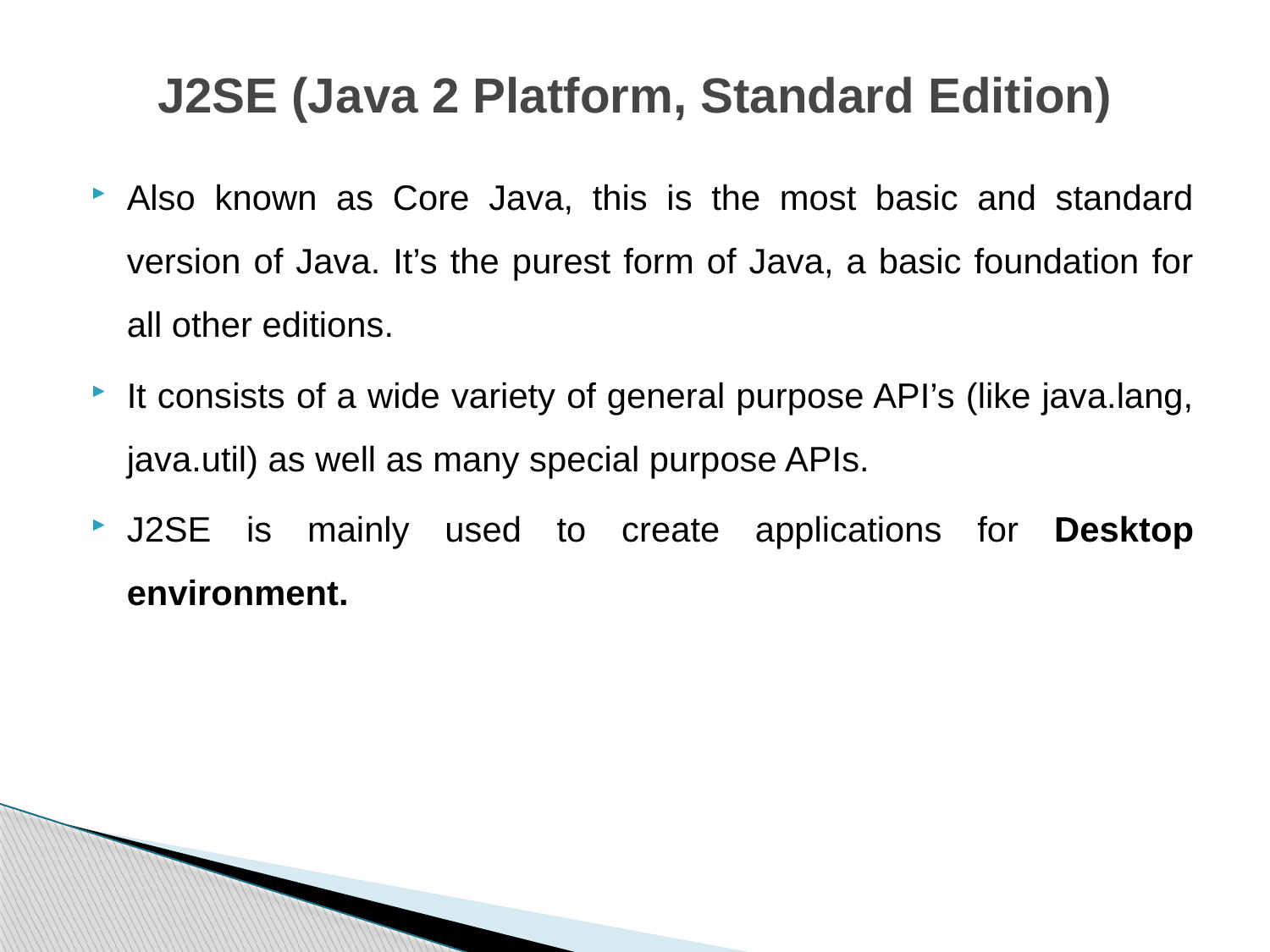

# J2SE (Java 2 Platform, Standard Edition)
Also known as Core Java, this is the most basic and standard version of Java. It’s the purest form of Java, a basic foundation for all other editions.
It consists of a wide variety of general purpose API’s (like java.lang, java.util) as well as many special purpose APIs.
J2SE is mainly used to create applications for Desktop environment.